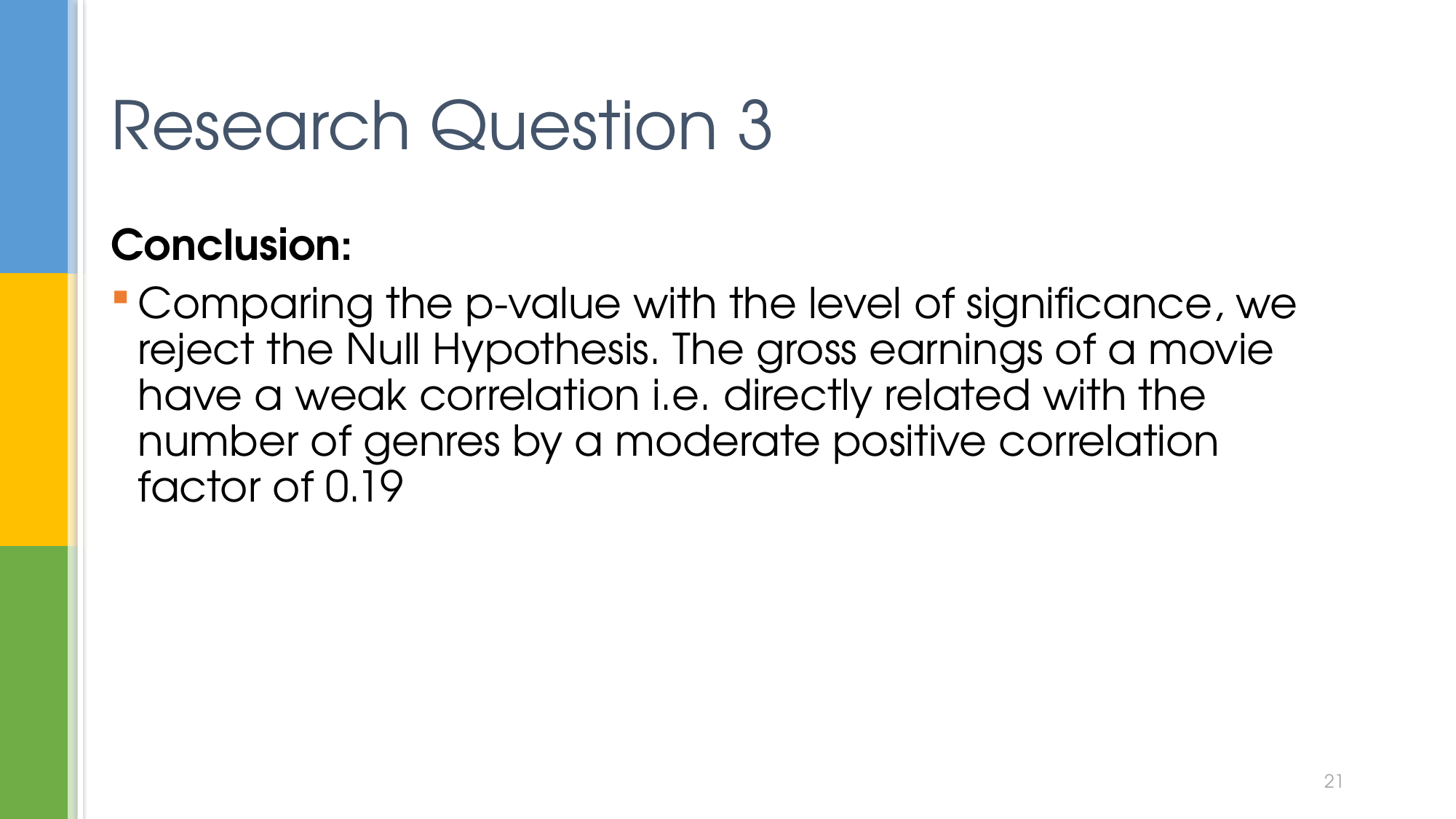

# Research Question 3
Conclusion:
Comparing the p-value with the level of significance, we reject the Null Hypothesis. The gross earnings of a movie have a weak correlation i.e. directly related with the number of genres by a moderate positive correlation factor of 0.19
21